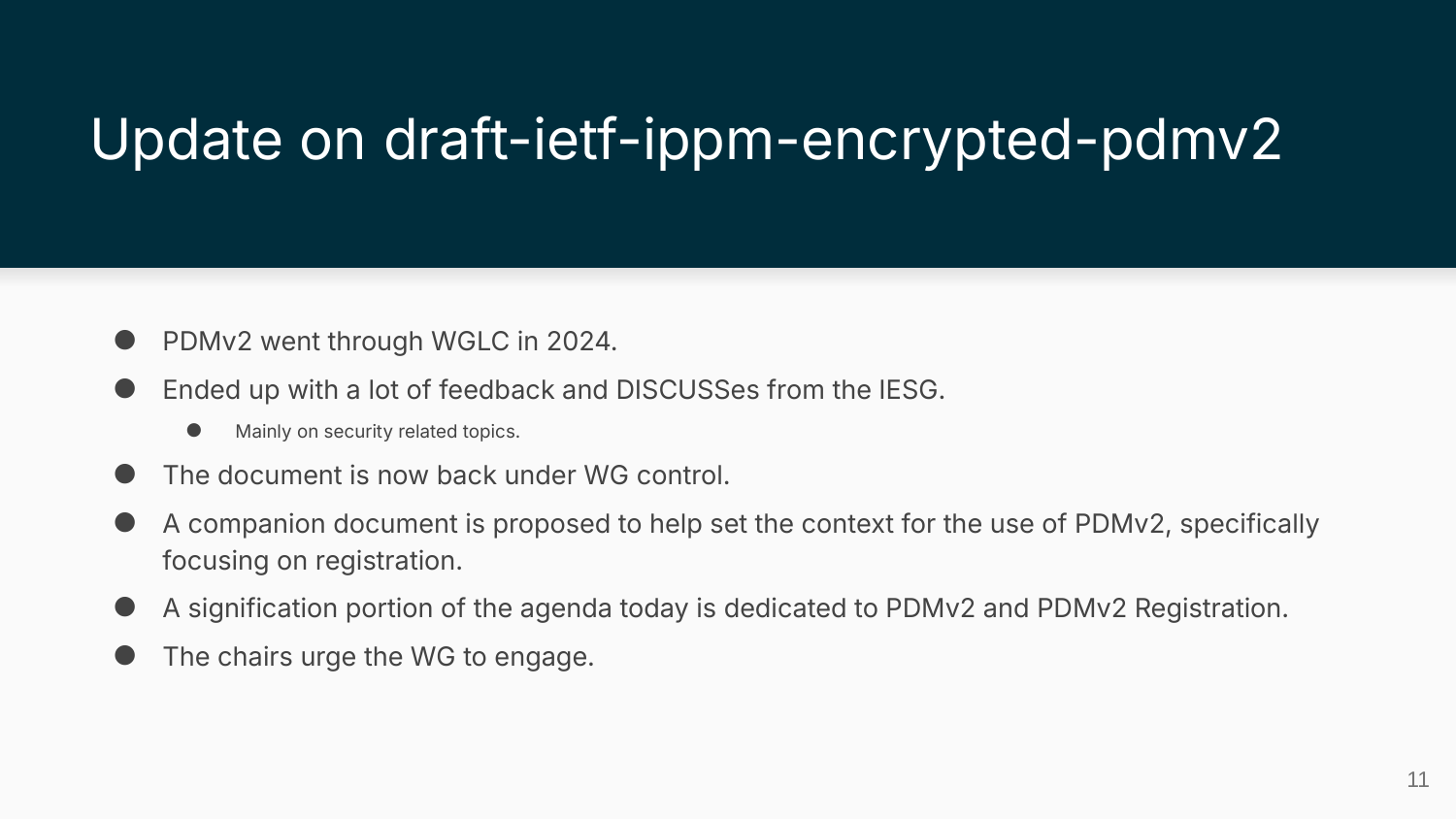

# Update on draft-ietf-ippm-encrypted-pdmv2
PDMv2 went through WGLC in 2024.
Ended up with a lot of feedback and DISCUSSes from the IESG.
Mainly on security related topics.
The document is now back under WG control.
A companion document is proposed to help set the context for the use of PDMv2, specifically focusing on registration.
A signification portion of the agenda today is dedicated to PDMv2 and PDMv2 Registration.
The chairs urge the WG to engage.
11